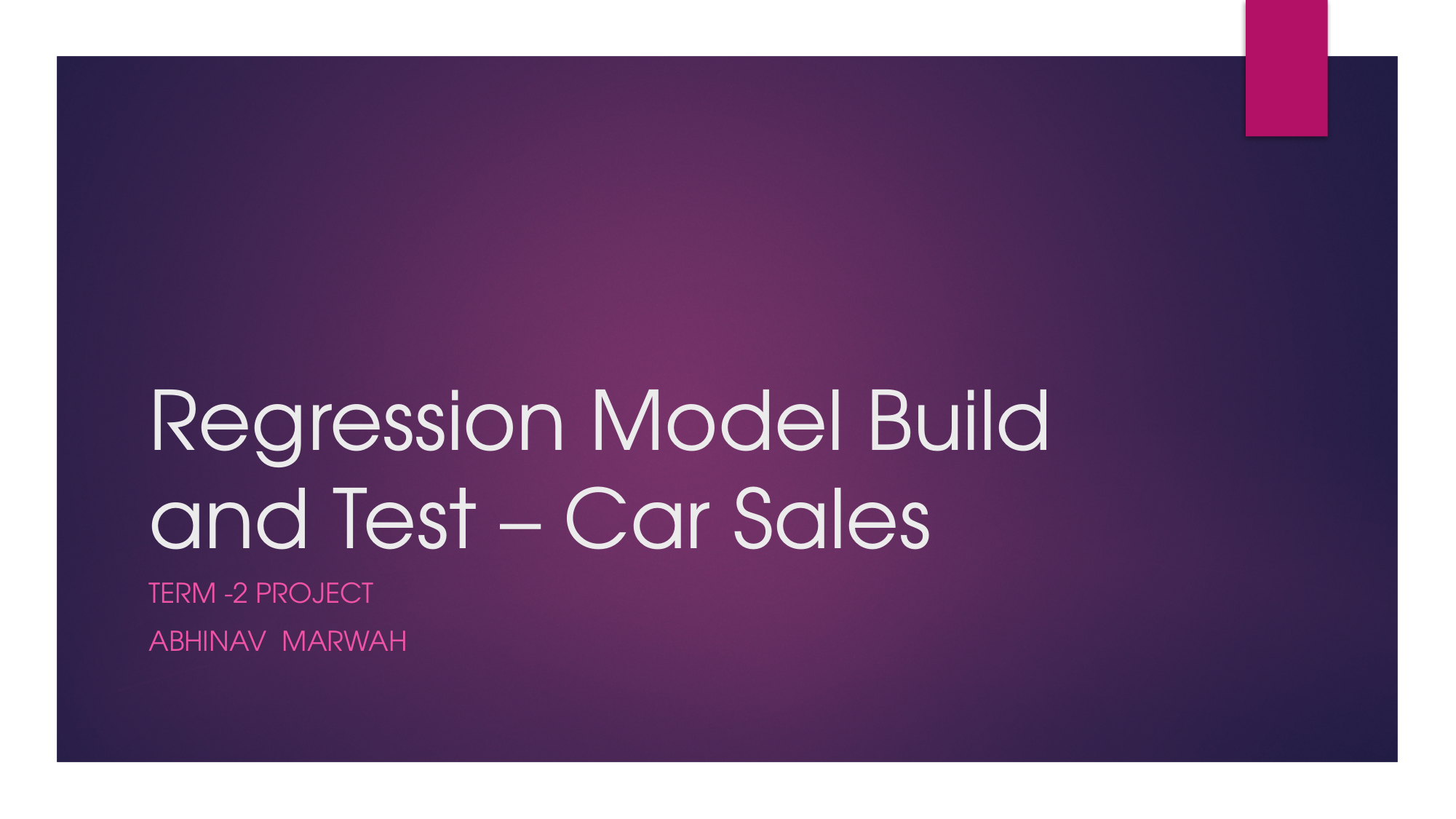

# Regression Model Build and Test – Car Sales
Term -2 Project
Abhinav  Marwah